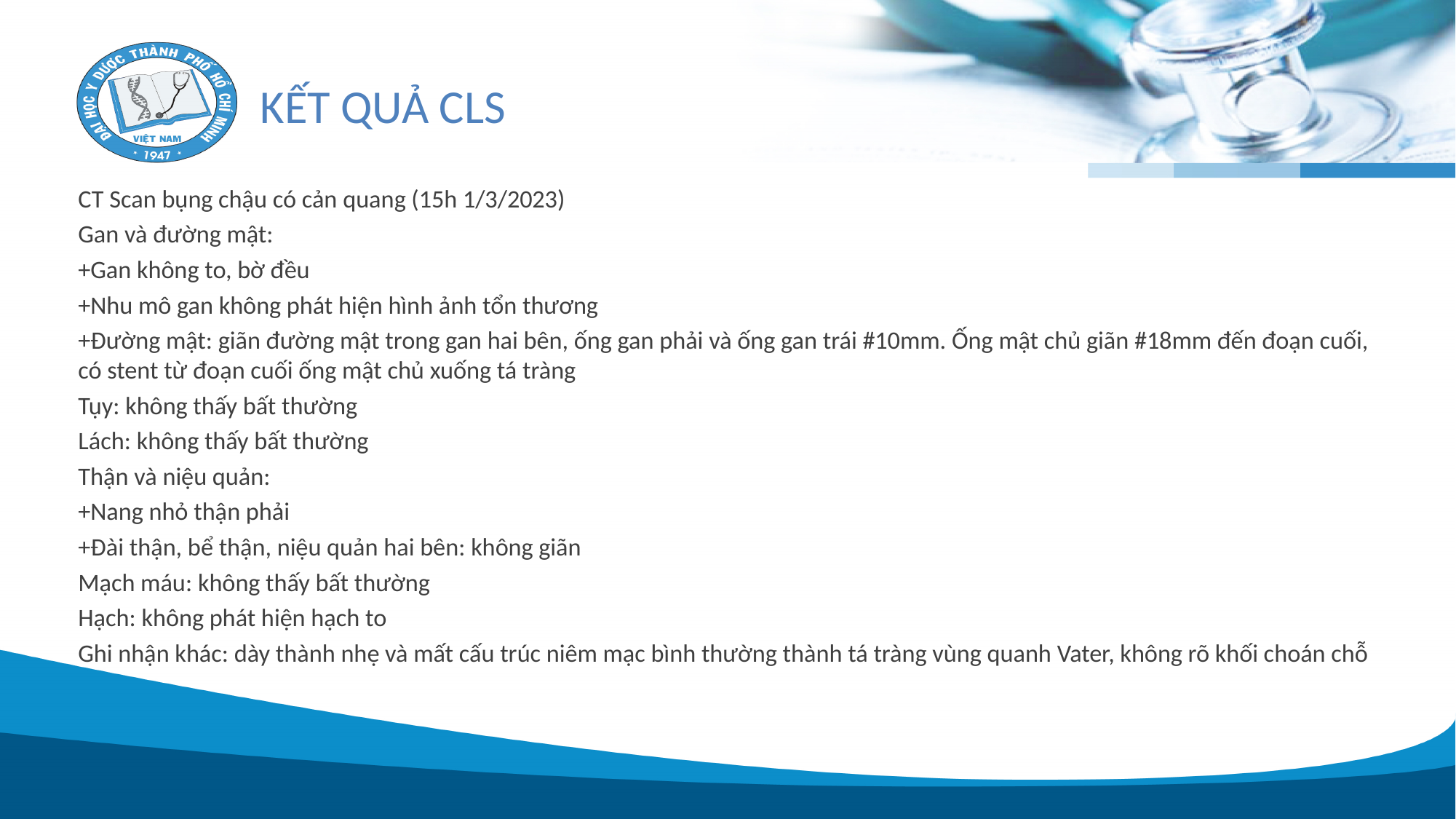

# KẾT QUẢ CLS
CT Scan bụng chậu có cản quang (15h 1/3/2023)
Gan và đường mật:
+Gan không to, bờ đều
+Nhu mô gan không phát hiện hình ảnh tổn thương
+Đường mật: giãn đường mật trong gan hai bên, ống gan phải và ống gan trái #10mm. Ống mật chủ giãn #18mm đến đoạn cuối, có stent từ đoạn cuối ống mật chủ xuống tá tràng
Tụy: không thấy bất thường
Lách: không thấy bất thường
Thận và niệu quản:
+Nang nhỏ thận phải
+Đài thận, bể thận, niệu quản hai bên: không giãn
Mạch máu: không thấy bất thường
Hạch: không phát hiện hạch to
Ghi nhận khác: dày thành nhẹ và mất cấu trúc niêm mạc bình thường thành tá tràng vùng quanh Vater, không rõ khối choán chỗ